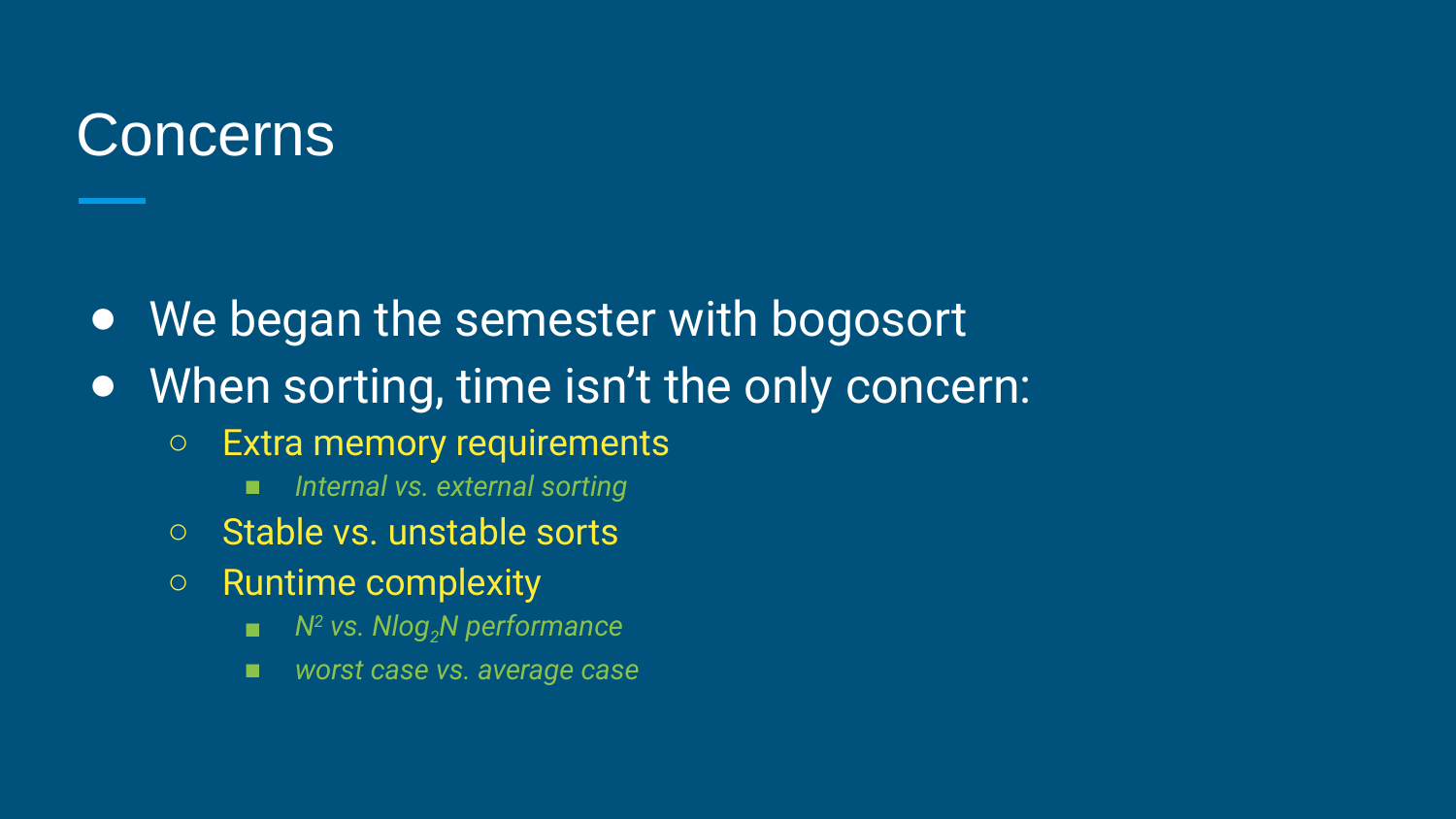

# Concerns
We began the semester with bogosort
When sorting, time isn’t the only concern:
Extra memory requirements
Internal vs. external sorting
Stable vs. unstable sorts
Runtime complexity
N2 vs. Nlog2N performance
worst case vs. average case